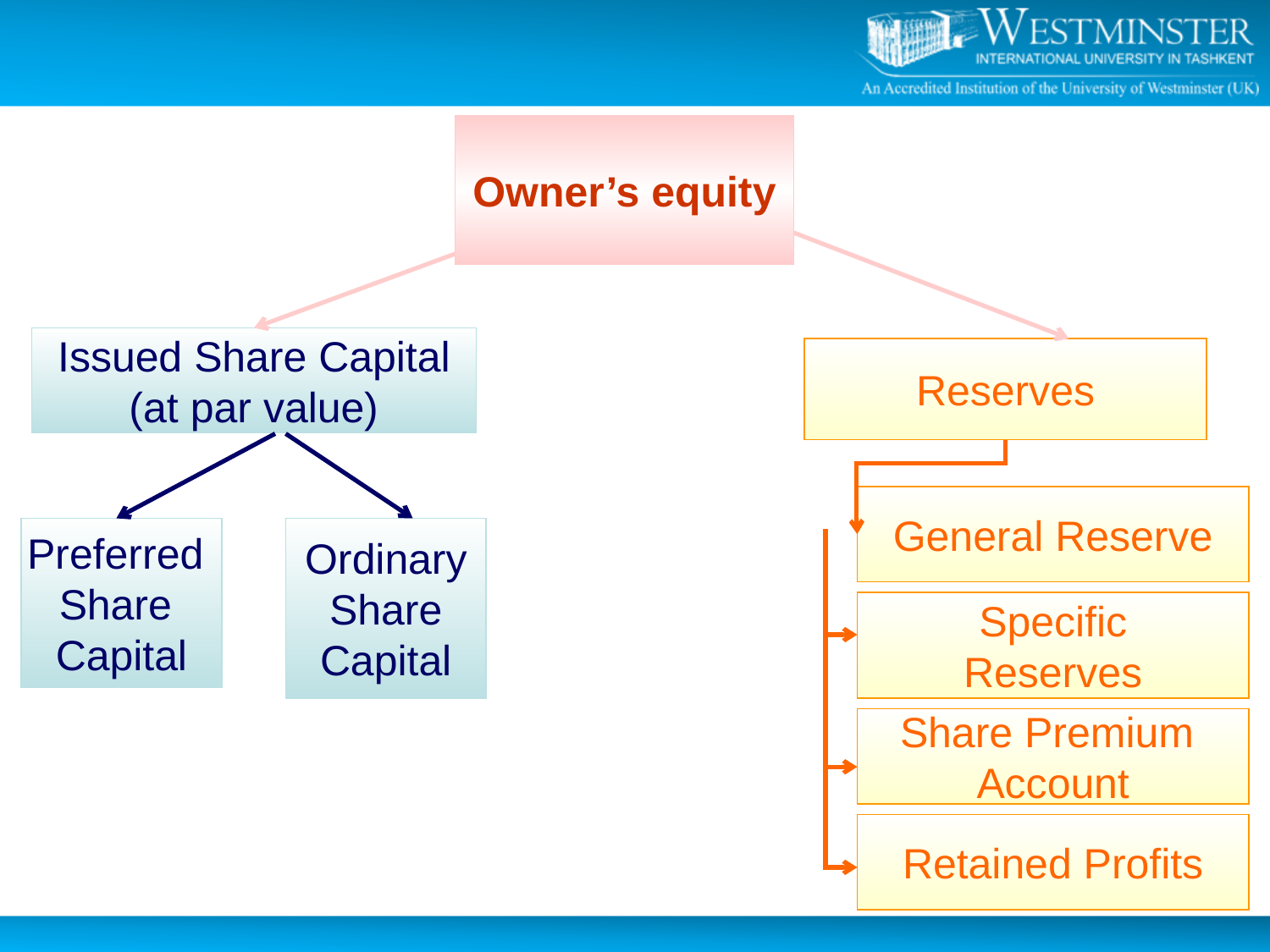

Owner’s equity

Issued Share Capital
(at par value)
Reserves

General Reserve
Preferred
Share
Capital
Ordinary
Share
Capital
Specific
Reserves
Share Premium
Account
Retained Profits